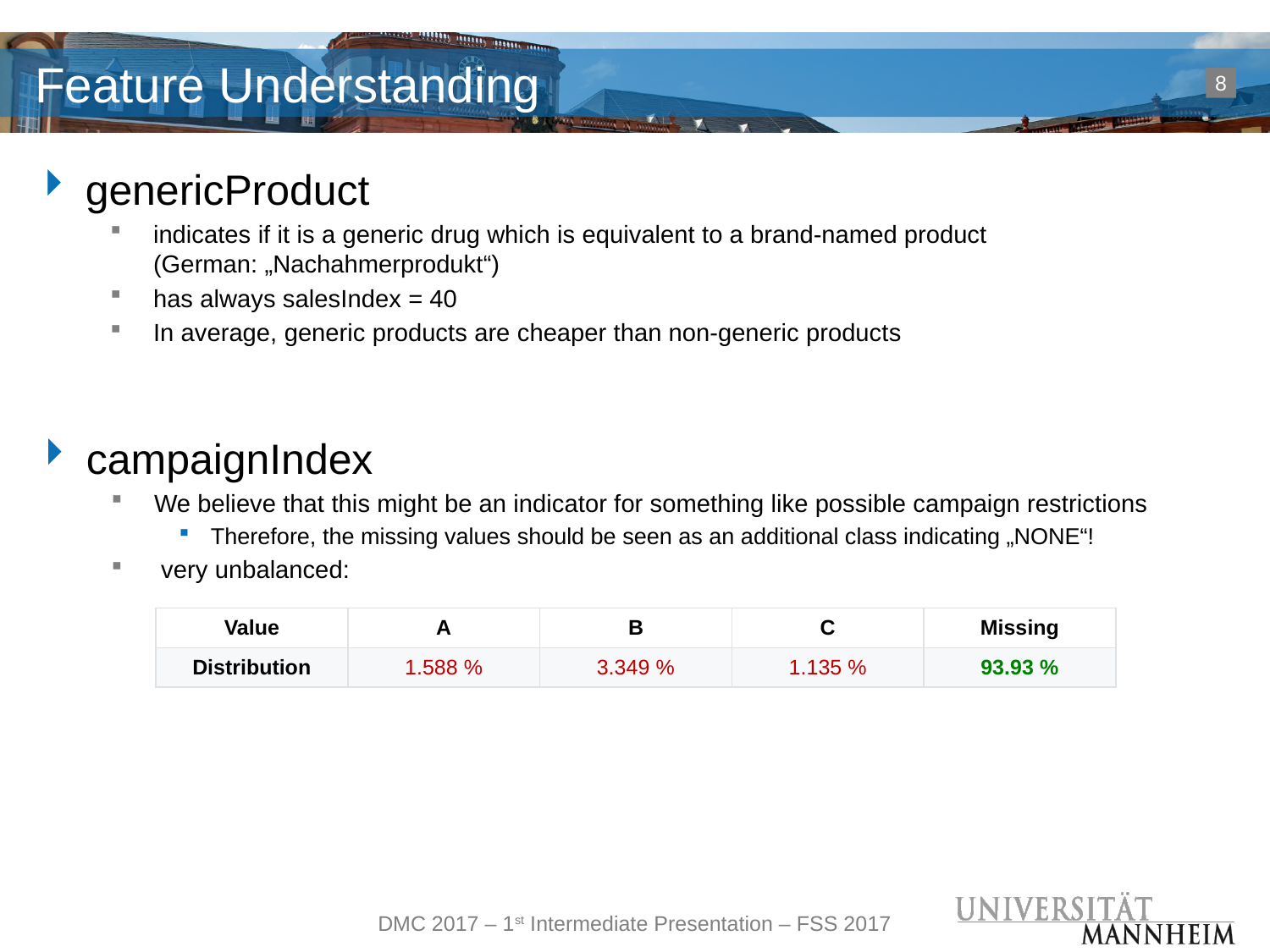

# Feature Understanding
8
genericProduct
indicates if it is a generic drug which is equivalent to a brand-named product                       (German: „Nachahmerprodukt“)
has always salesIndex = 40
In average, generic products are cheaper than non-generic products
campaignIndex
We believe that this might be an indicator for something like possible campaign restrictions
Therefore, the missing values should be seen as an additional class indicating „NONE“!
 very unbalanced:

| Value | A | B | C | Missing |
| --- | --- | --- | --- | --- |
| Distribution | 1.588 % | 3.349 % | 1.135 % | 93.93 % |
DMC 2017 – 1st Intermediate Presentation – FSS 2017